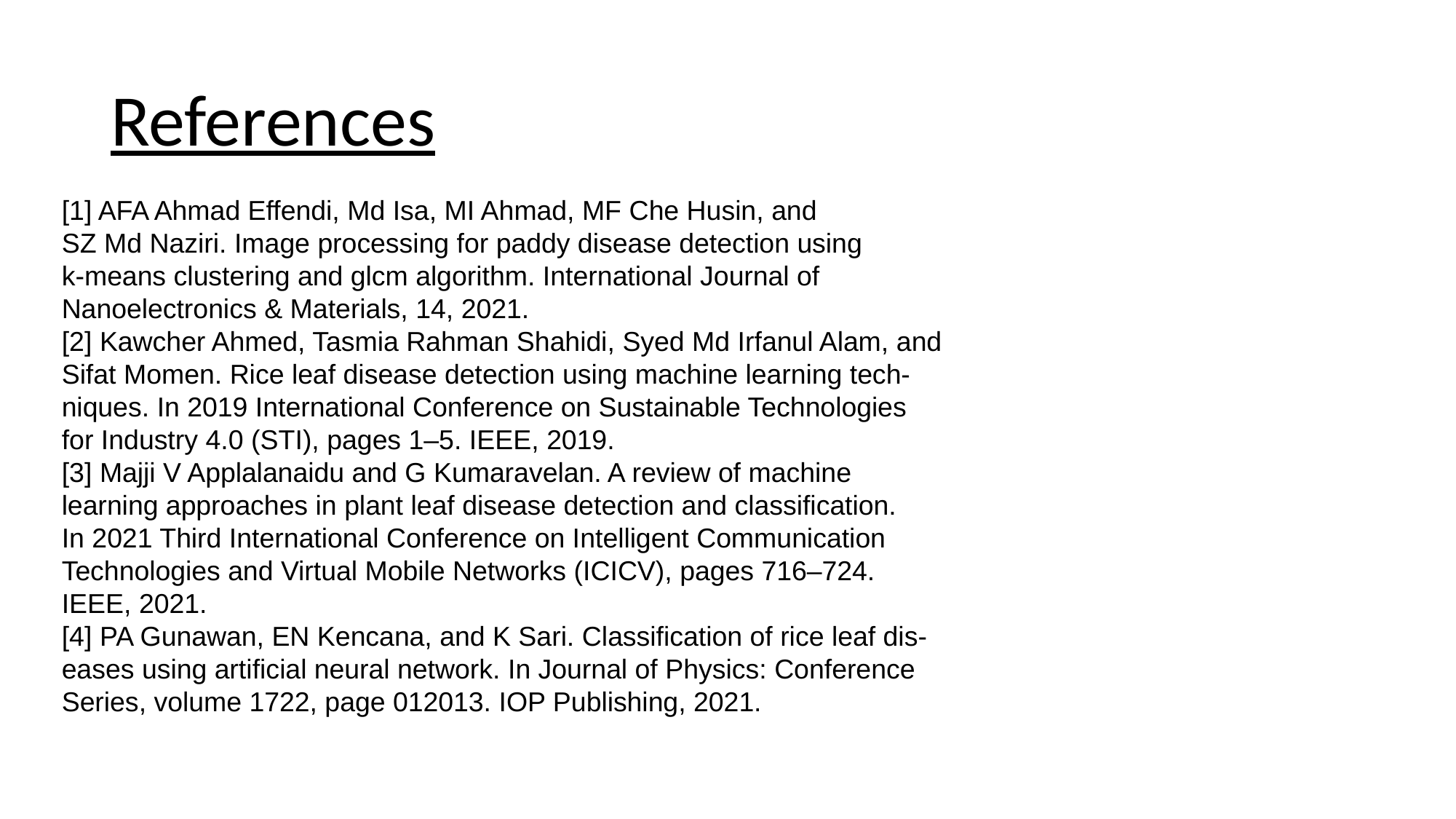

# References
[1] AFA Ahmad Effendi, Md Isa, MI Ahmad, MF Che Husin, and
SZ Md Naziri. Image processing for paddy disease detection using
k-means clustering and glcm algorithm. International Journal of
Nanoelectronics & Materials, 14, 2021.
[2] Kawcher Ahmed, Tasmia Rahman Shahidi, Syed Md Irfanul Alam, and
Sifat Momen. Rice leaf disease detection using machine learning tech-
niques. In 2019 International Conference on Sustainable Technologies
for Industry 4.0 (STI), pages 1–5. IEEE, 2019.
[3] Majji V Applalanaidu and G Kumaravelan. A review of machine
learning approaches in plant leaf disease detection and classification.
In 2021 Third International Conference on Intelligent Communication
Technologies and Virtual Mobile Networks (ICICV), pages 716–724.
IEEE, 2021.
[4] PA Gunawan, EN Kencana, and K Sari. Classification of rice leaf dis-
eases using artificial neural network. In Journal of Physics: Conference
Series, volume 1722, page 012013. IOP Publishing, 2021.